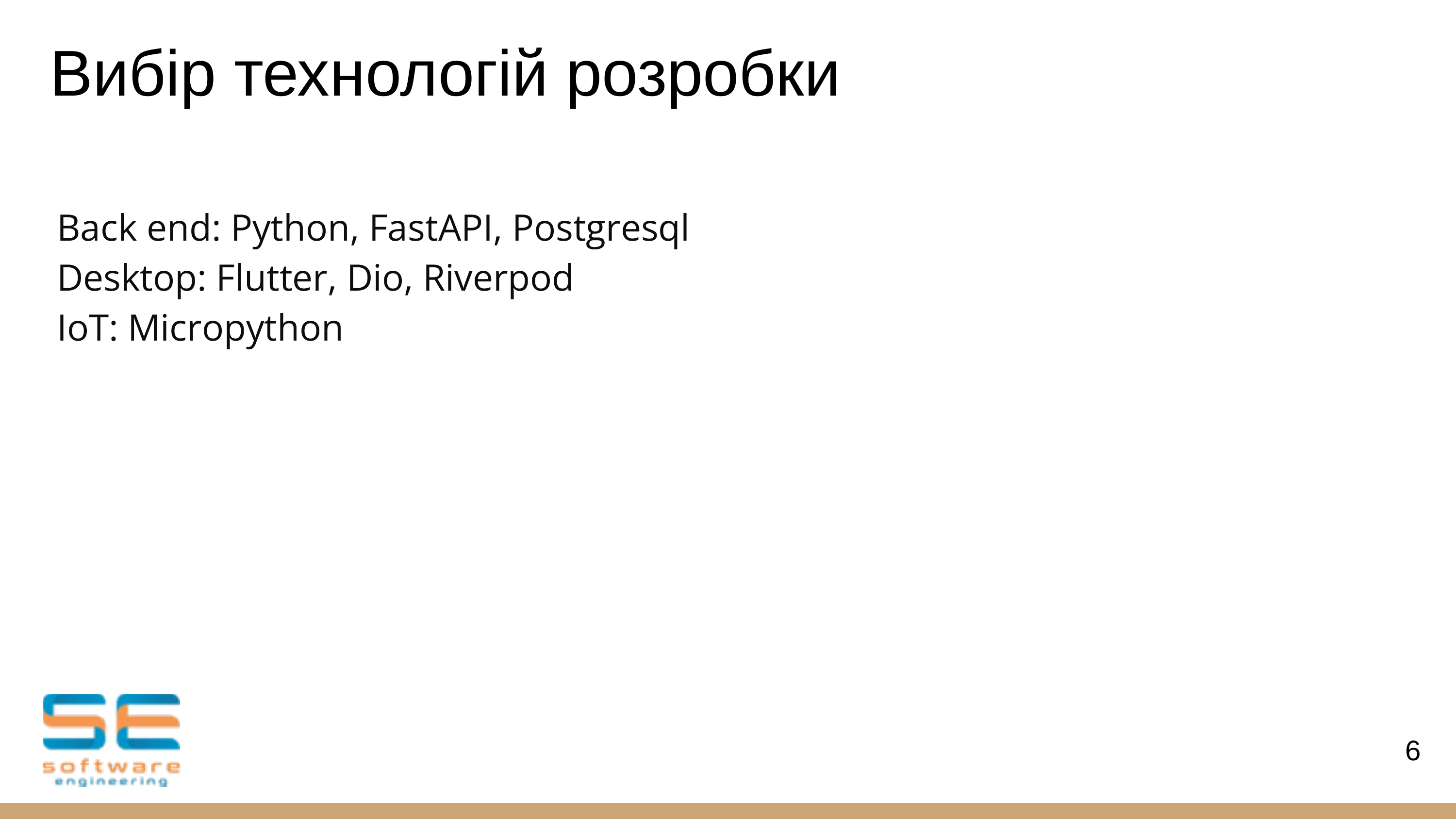

Вибір технологій розробки
Back end: Python, FastAPI, Postgresql
Desktop: Flutter, Dio, Riverpod
IoT: Micropython

6